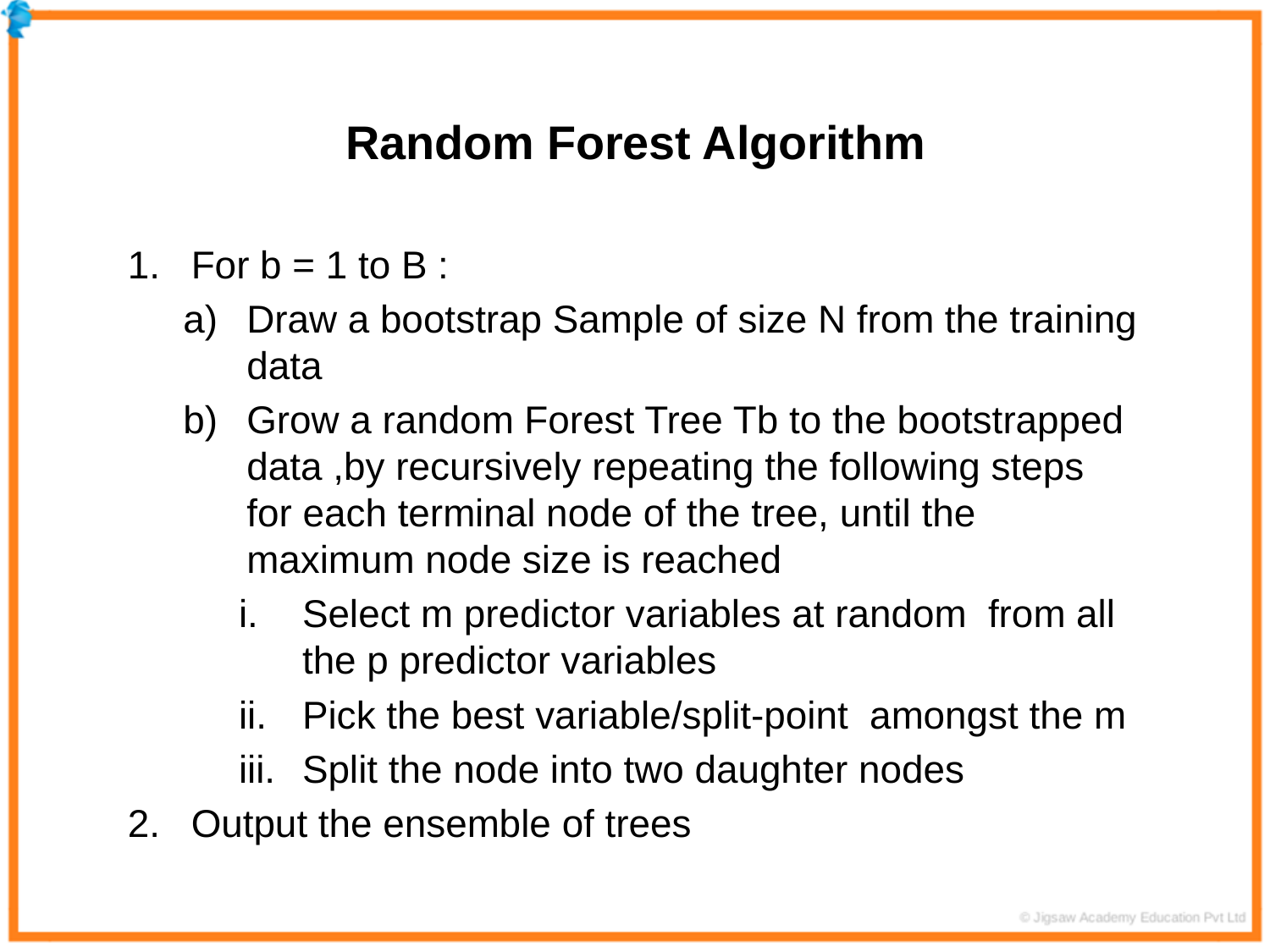

Random Forest Algorithm

For b = 1 to B :
Draw a bootstrap Sample of size N from the training data
Grow a random Forest Tree Tb to the bootstrapped data ,by recursively repeating the following steps  for each terminal node of the tree, until the maximum node size is reached
Select m predictor variables at random  from all the p predictor variables
Pick the best variable/split-point  amongst the m
Split the node into two daughter nodes
Output the ensemble of trees